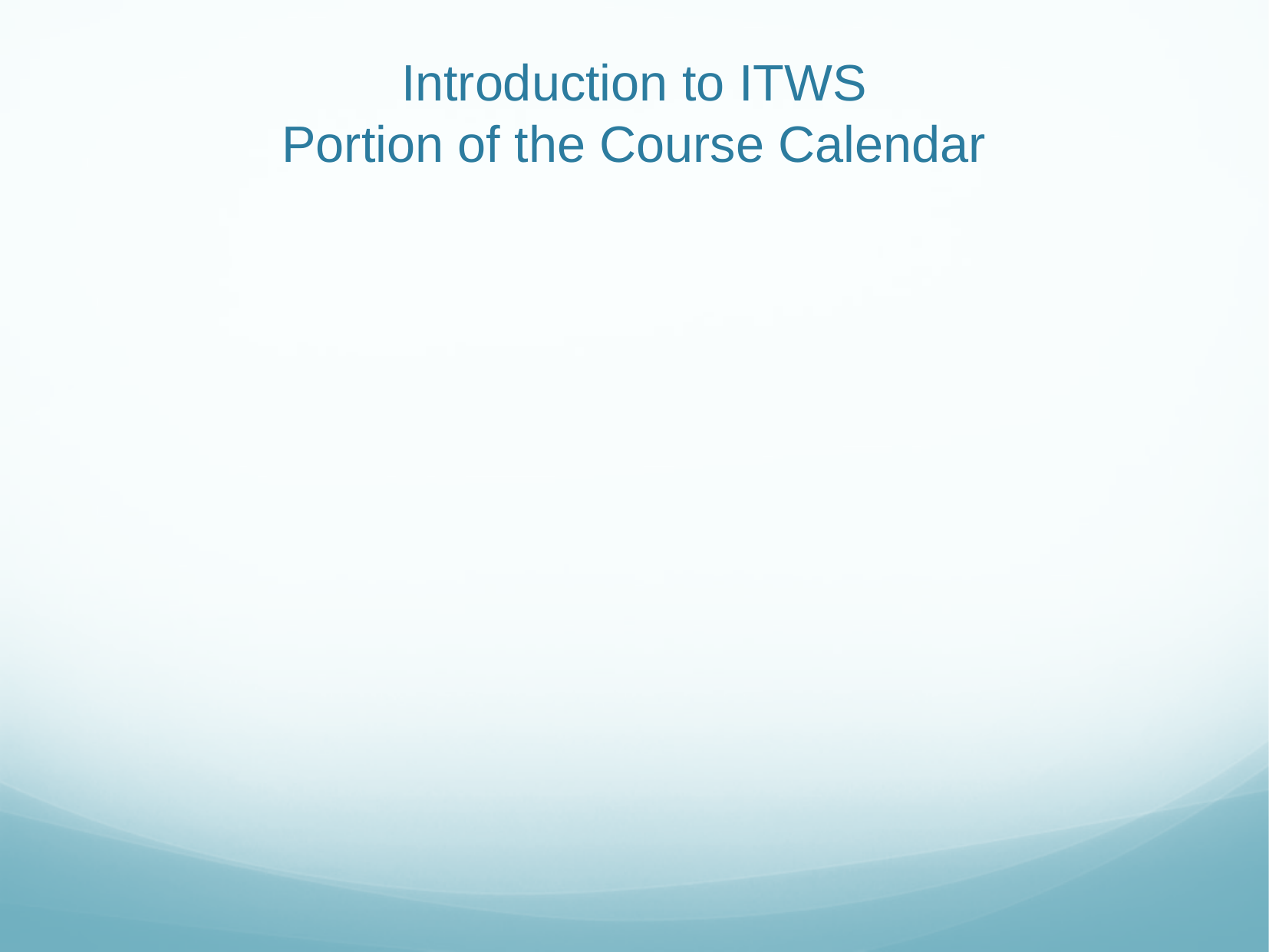

# Introduction to ITWS Portion of the Course Calendar